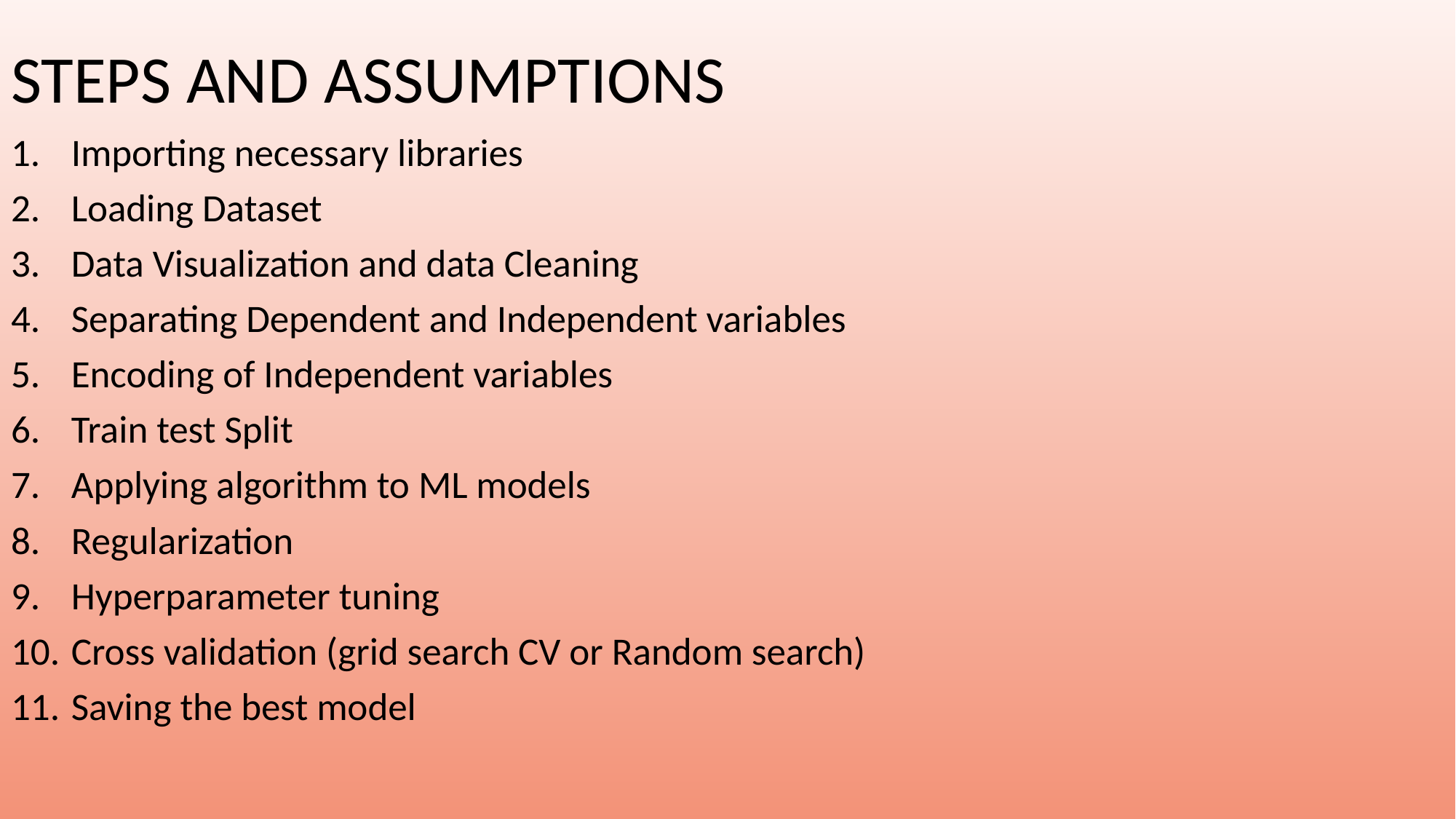

# STEPS AND ASSUMPTIONS
Importing necessary libraries
Loading Dataset
Data Visualization and data Cleaning
Separating Dependent and Independent variables
Encoding of Independent variables
Train test Split
Applying algorithm to ML models
Regularization
Hyperparameter tuning
Cross validation (grid search CV or Random search)
Saving the best model